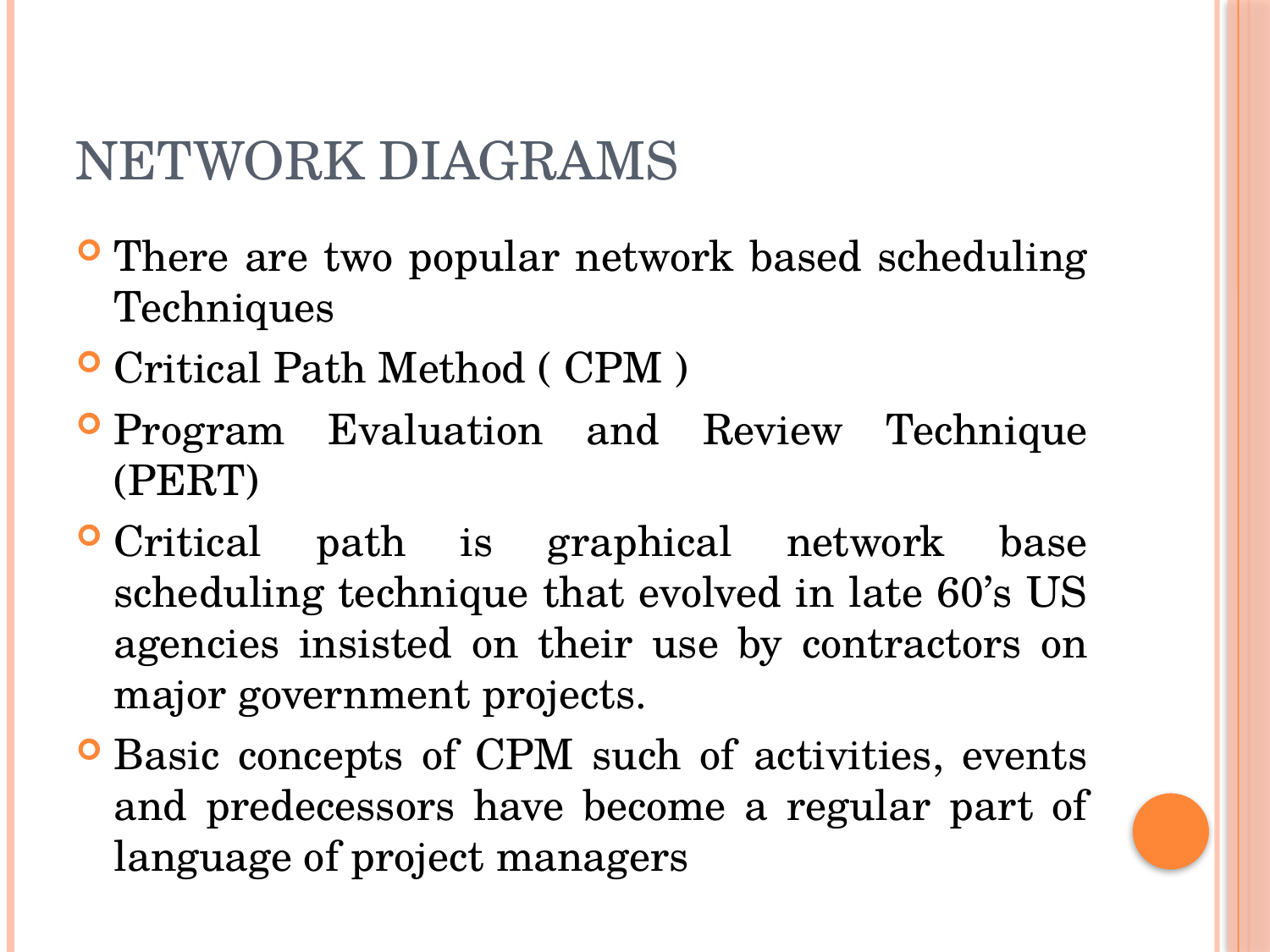

# Network Diagrams
There are two popular network based scheduling Techniques
Critical Path Method ( CPM )
Program Evaluation and Review Technique (PERT)
Critical path is graphical network base scheduling technique that evolved in late 60’s US agencies insisted on their use by contractors on major government projects.
Basic concepts of CPM such of activities, events and predecessors have become a regular part of language of project managers